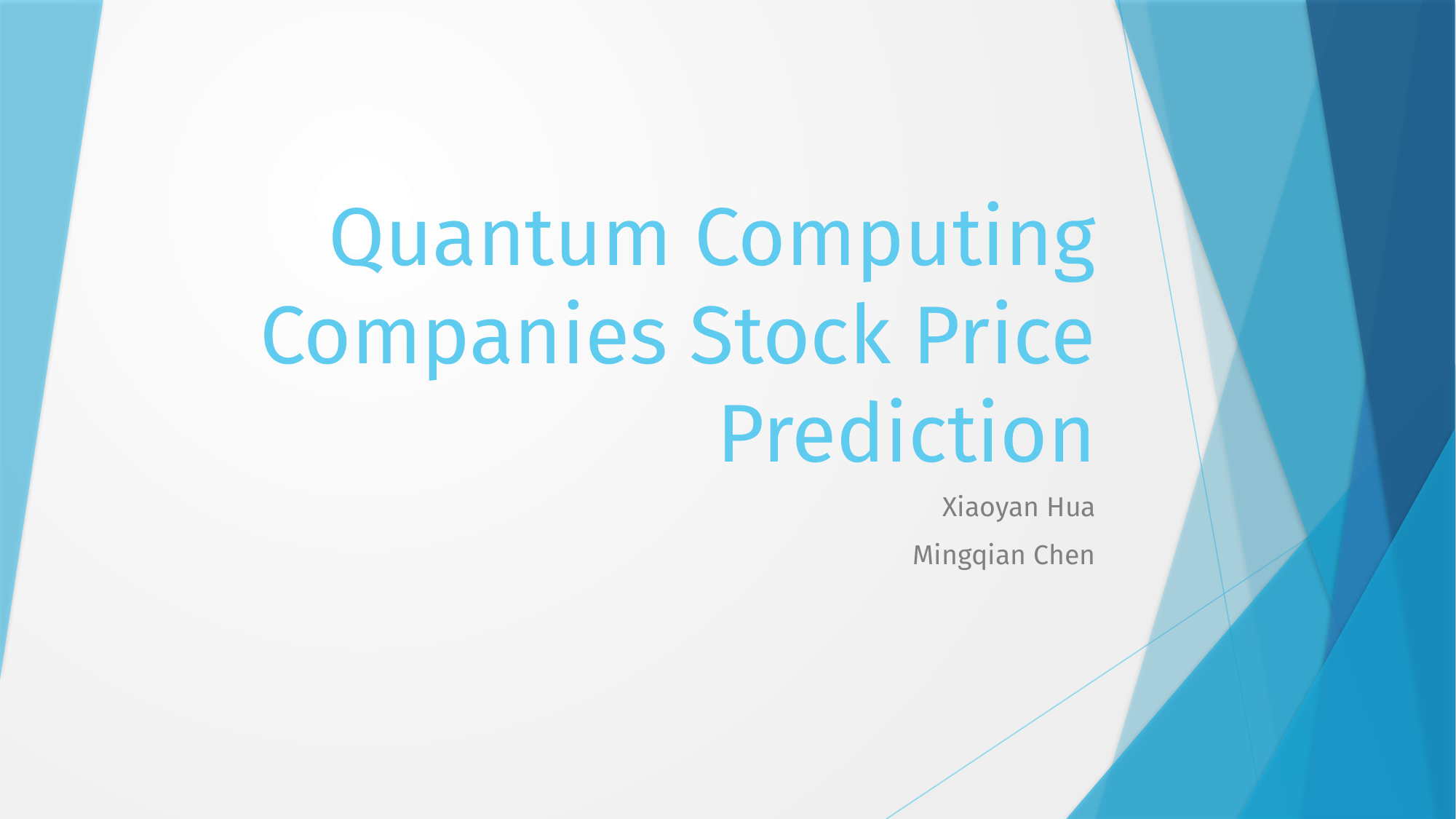

# Quantum Computing Companies Stock Price Prediction
Xiaoyan Hua
Mingqian Chen